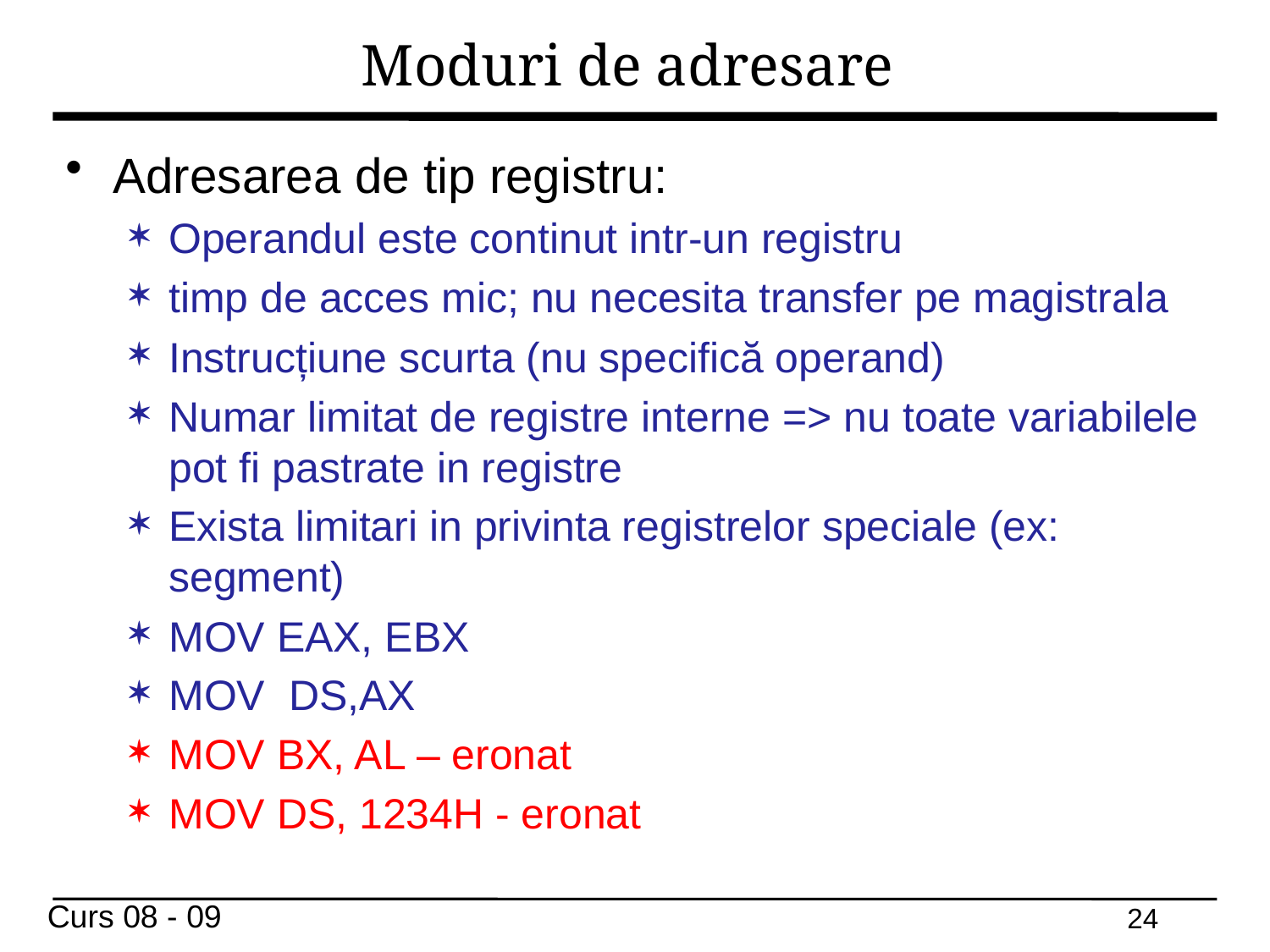

# Moduri de adresare
Adresarea de tip registru:
Operandul este continut intr-un registru
timp de acces mic; nu necesita transfer pe magistrala
Instrucțiune scurta (nu specifică operand)
Numar limitat de registre interne => nu toate variabilele pot fi pastrate in registre
Exista limitari in privinta registrelor speciale (ex: segment)
MOV EAX, EBX
MOV  DS,AX
MOV BX, AL – eronat
MOV DS, 1234H - eronat